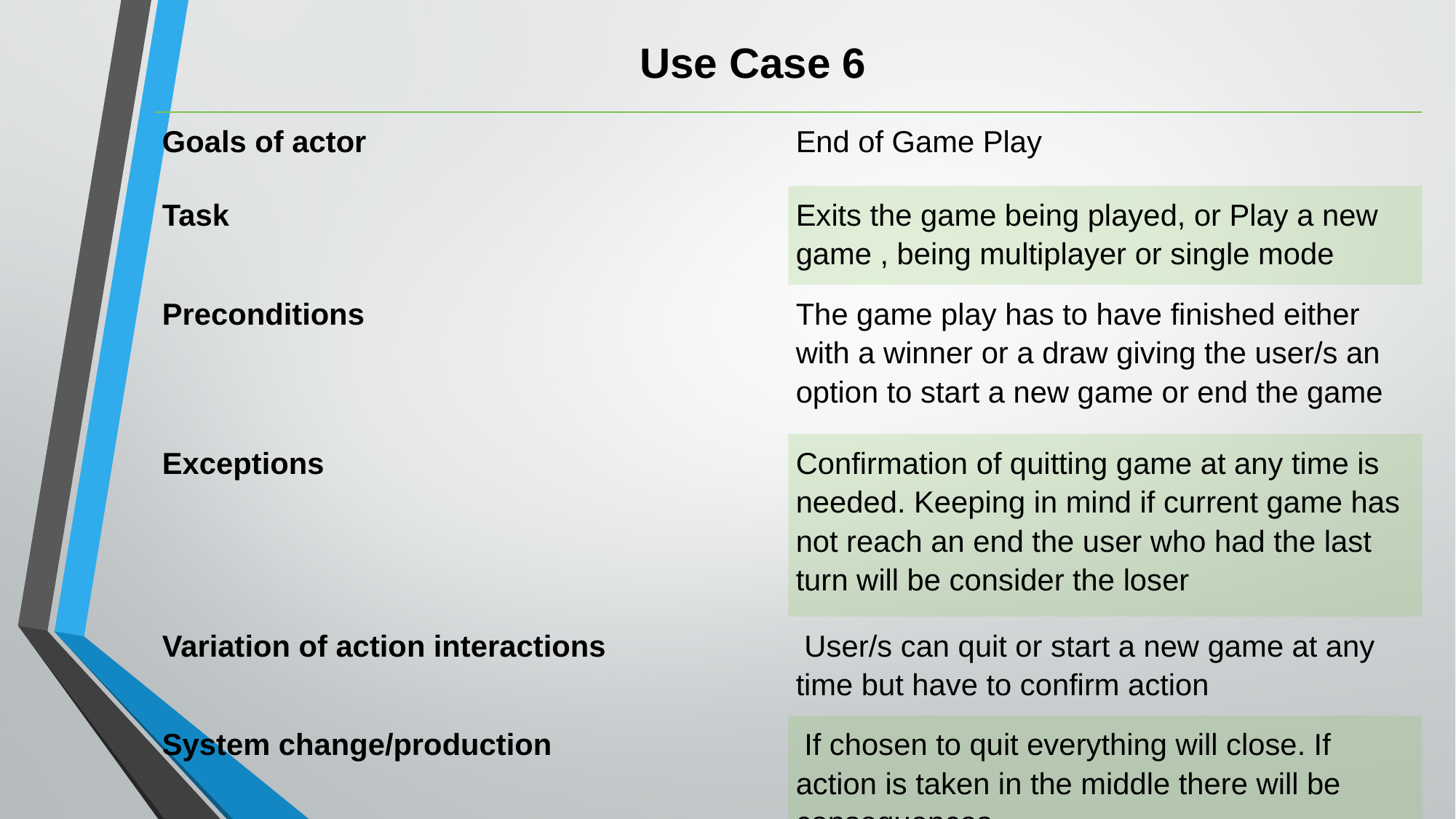

Use Case 6
| Goals of actor | End of Game Play |
| --- | --- |
| Task | Exits the game being played, or Play a new game , being multiplayer or single mode |
| Preconditions | The game play has to have finished either with a winner or a draw giving the user/s an option to start a new game or end the game |
| Exceptions | Confirmation of quitting game at any time is needed. Keeping in mind if current game has not reach an end the user who had the last turn will be consider the loser |
| Variation of action interactions | User/s can quit or start a new game at any time but have to confirm action |
| System change/production | If chosen to quit everything will close. If action is taken in the middle there will be consequences. |